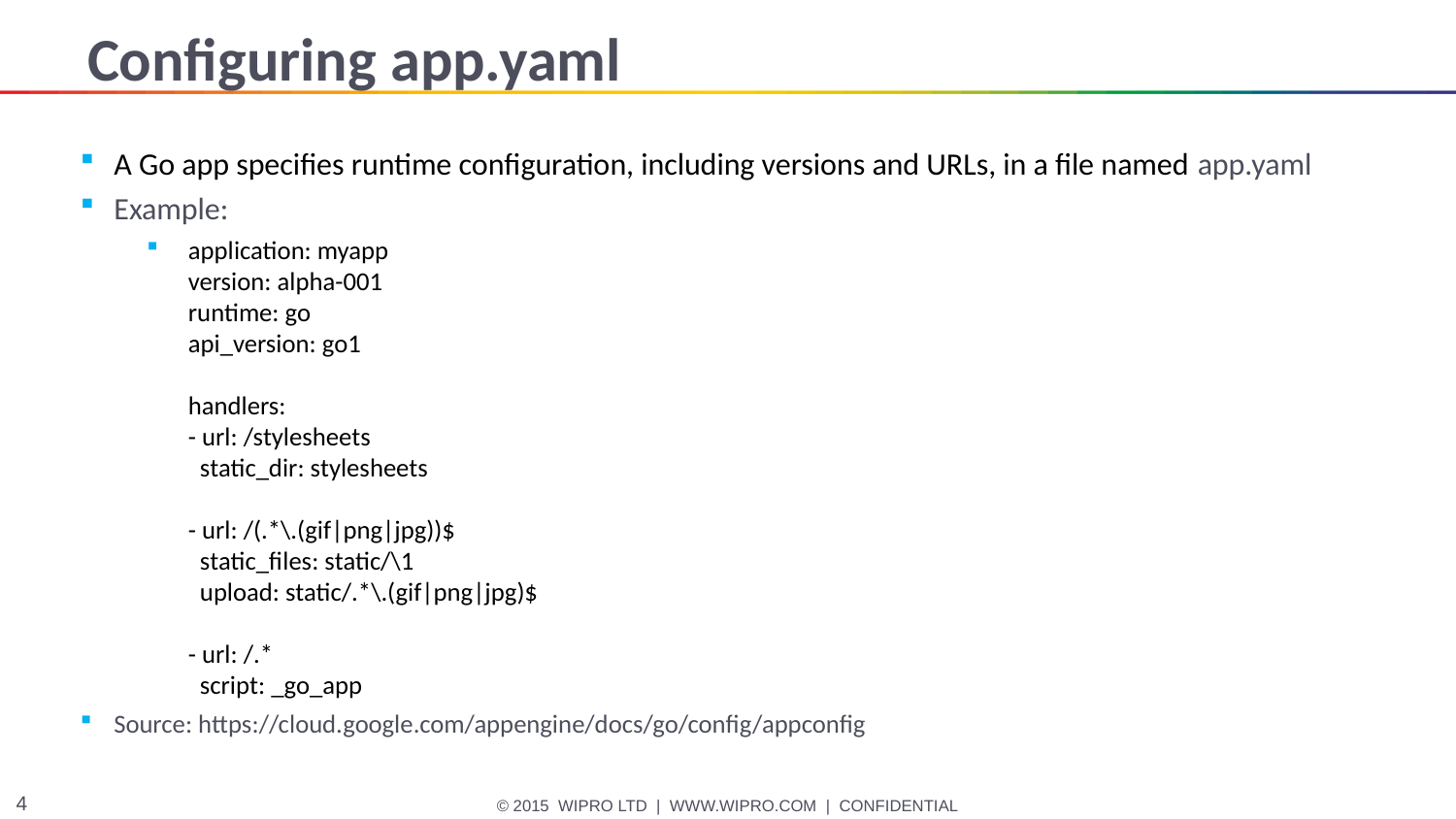

# Configuring app.yaml
A Go app specifies runtime configuration, including versions and URLs, in a file named app.yaml
Example:
application: myapp
version: alpha-001
runtime: go
api_version: go1
handlers:
- url: /stylesheets
  static_dir: stylesheets
- url: /(.*\.(gif|png|jpg))$
  static_files: static/\1
  upload: static/.*\.(gif|png|jpg)$
- url: /.*
  script: _go_app
Source: https://cloud.google.com/appengine/docs/go/config/appconfig